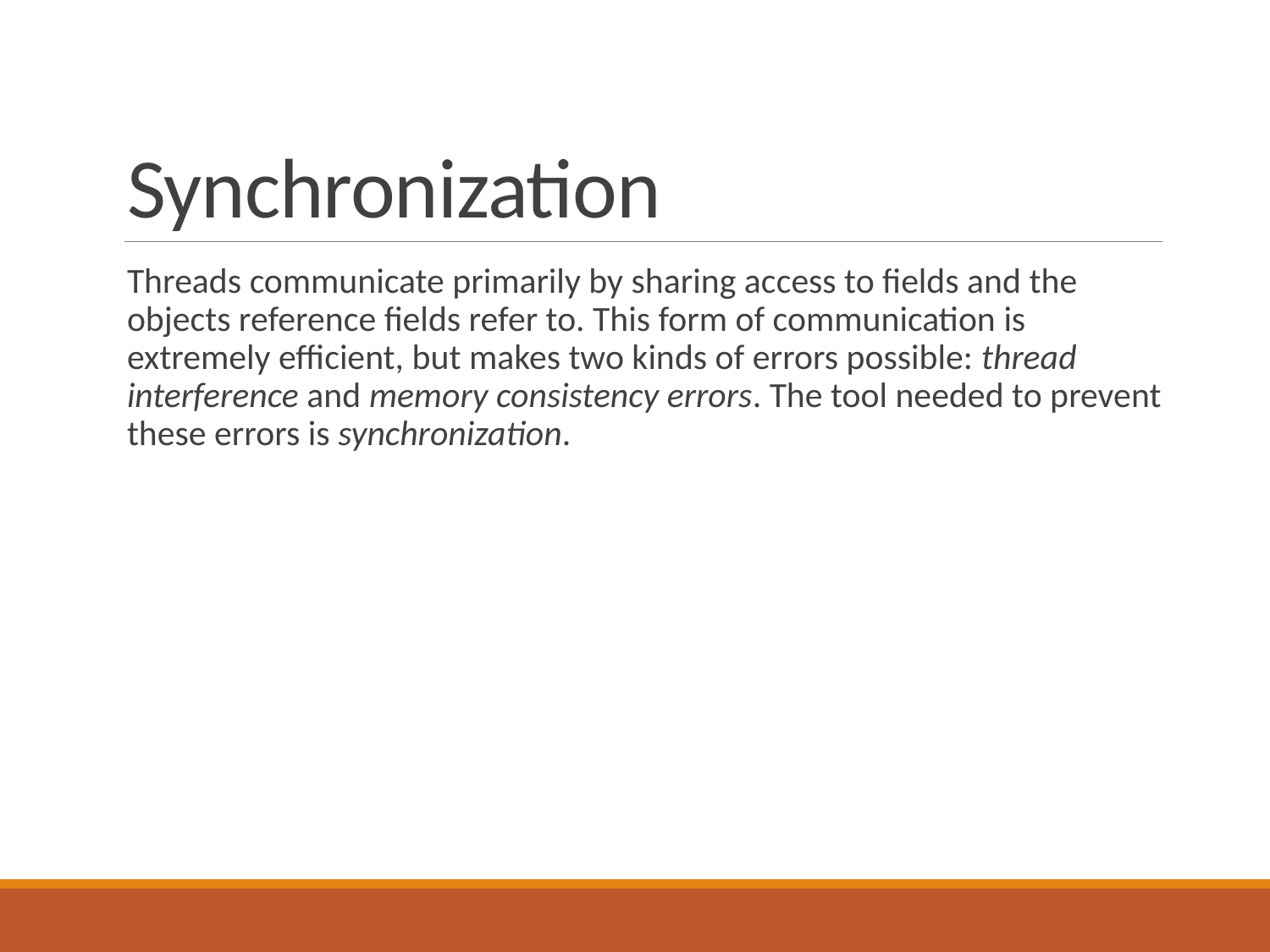

# Synchronization
Threads communicate primarily by sharing access to fields and the objects reference fields refer to. This form of communication is extremely efficient, but makes two kinds of errors possible: thread interference and memory consistency errors. The tool needed to prevent these errors is synchronization.